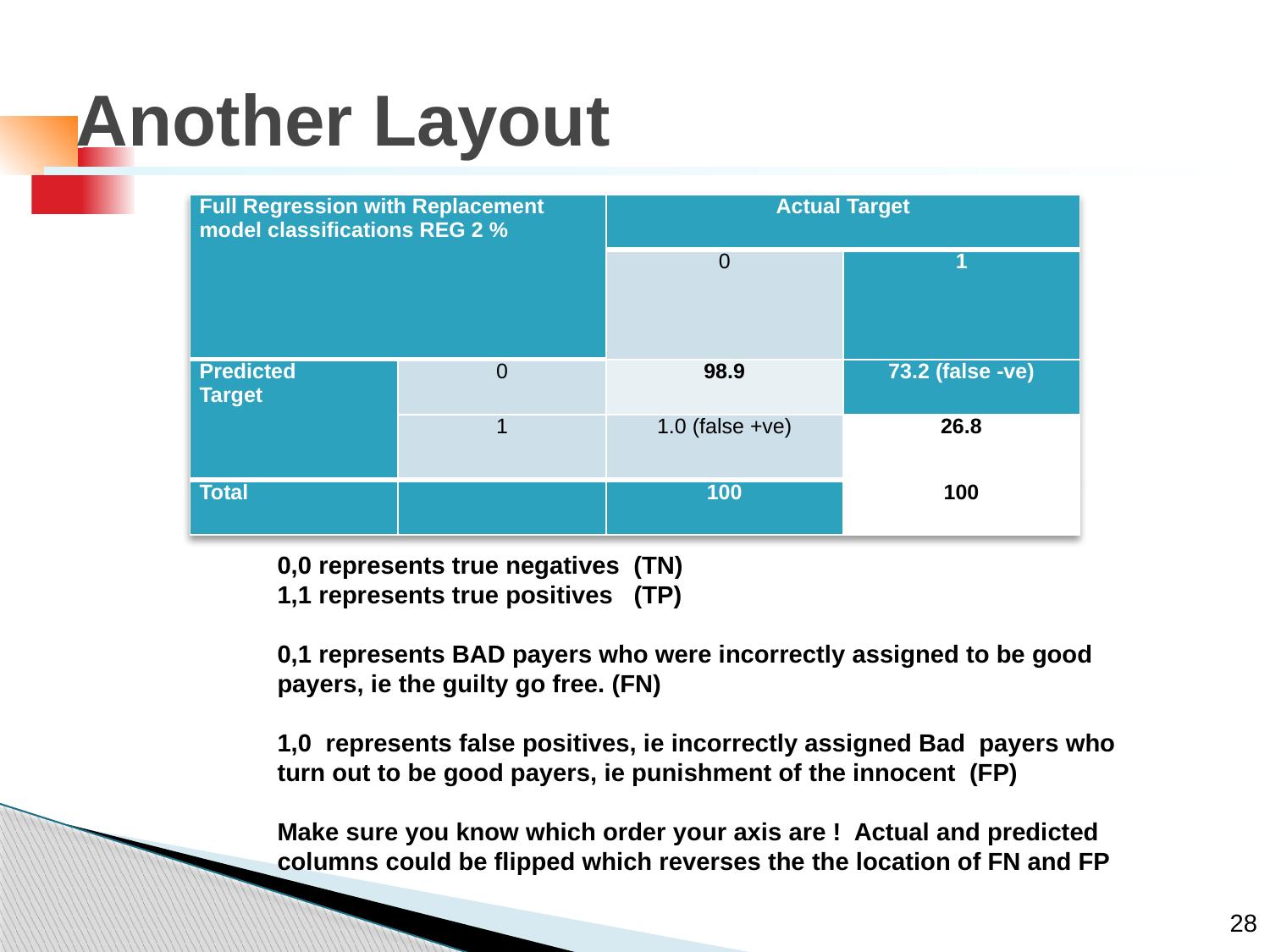

# Another Layout
| Full Regression with Replacement model classifications REG 2 % |  | Actual Target |  |
| --- | --- | --- | --- |
|  |  | 0 | 1 |
| Predicted Target | 0 | 98.9 | 73.2 (false -ve) |
|  | 1 | 1.0 (false +ve) | 26.8 |
| Total |  | 100 | 100 |
0,0 represents true negatives  (TN)
1,1 represents true positives   (TP)

0,1 represents BAD payers who were incorrectly assigned to be good payers, ie the guilty go free. (FN)

1,0  represents false positives, ie incorrectly assigned Bad  payers who turn out to be good payers, ie punishment of the innocent  (FP)

Make sure you know which order your axis are !  Actual and predicted columns could be flipped which reverses the the location of FN and FP